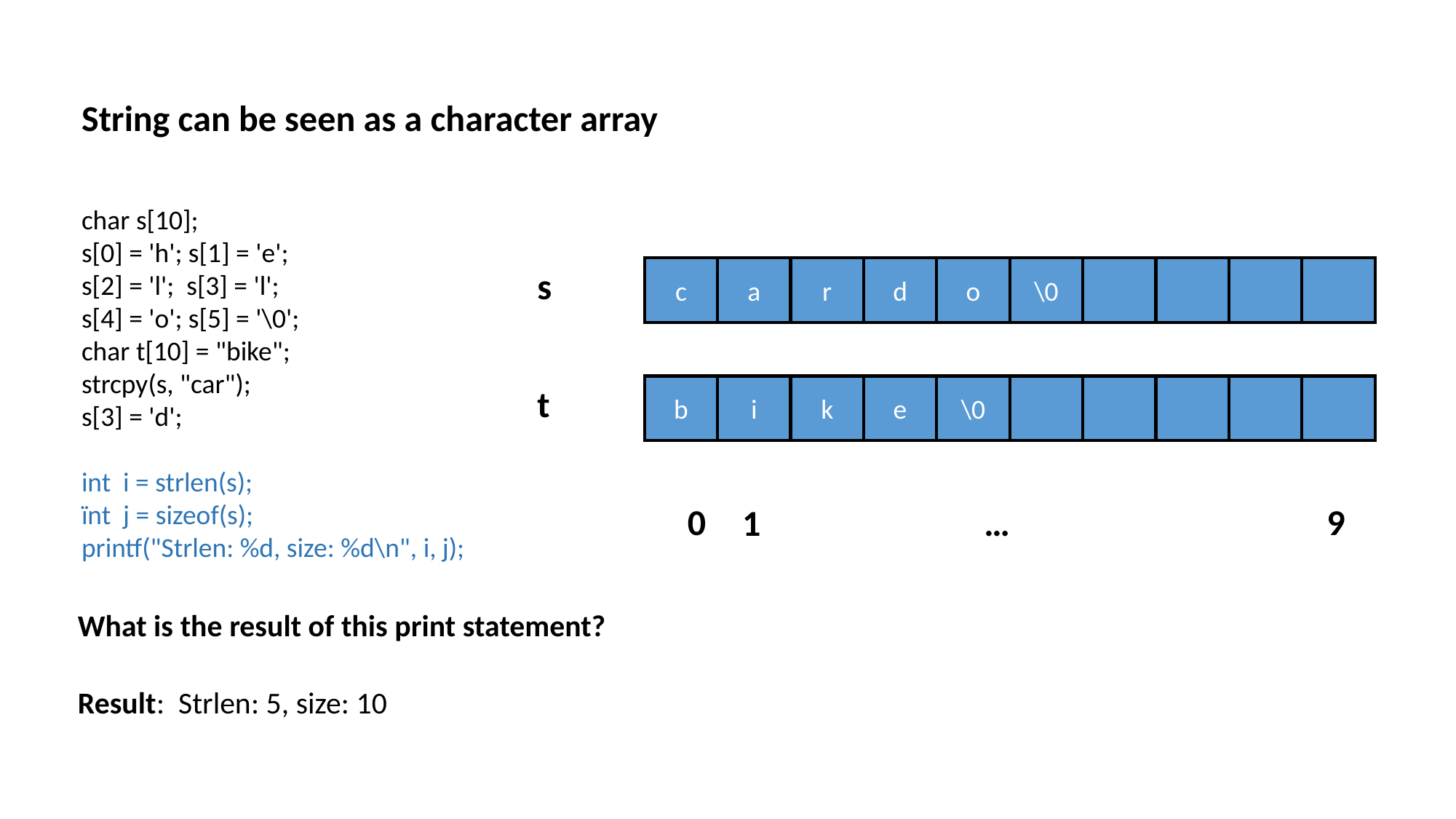

String can be seen as a character array
char s[10];
s[0] = 'h'; s[1] = 'e';
s[2] = 'l';  s[3] = 'l';
s[4] = 'o'; s[5] = '\0';
char t[10] = "bike";
strcpy(s, "car");
s[3] = 'd';

int  i = strlen(s);
ïnt  j = sizeof(s);
printf("Strlen: %d, size: %d\n", i, j);
s
c
a
r
d
o
\0

9
0
1
…
t
b
i
k
e
\0

9
0
1
…
What is the result of this print statement?
Result:  Strlen: 5, size: 10